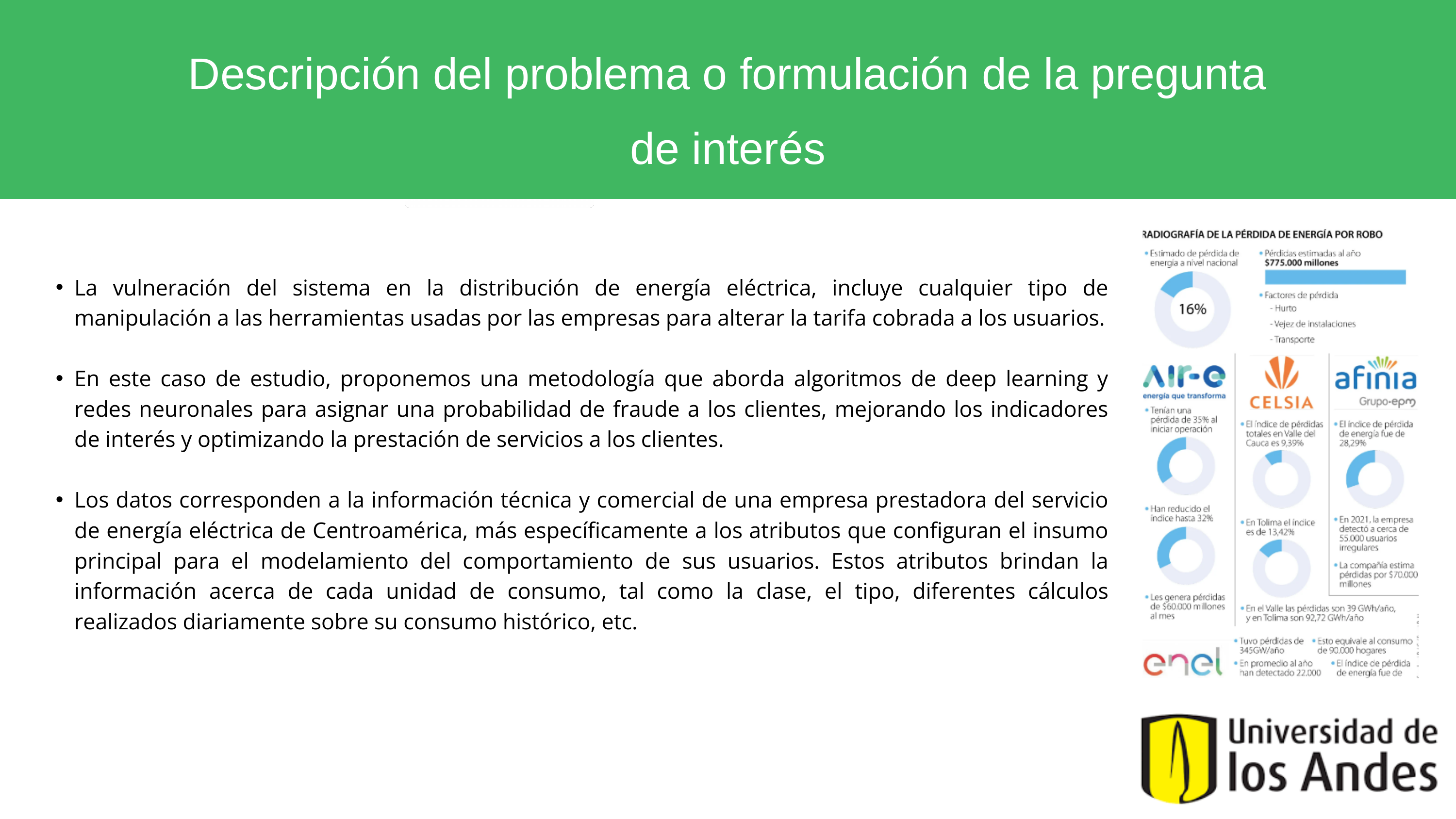

Descripción del problema o formulación de la pregunta de interés

La vulneración del sistema en la distribución de energía eléctrica, incluye cualquier tipo de manipulación a las herramientas usadas por las empresas para alterar la tarifa cobrada a los usuarios.

En este caso de estudio, proponemos una metodología que aborda algoritmos de deep learning y redes neuronales para asignar una probabilidad de fraude a los clientes, mejorando los indicadores de interés y optimizando la prestación de servicios a los clientes.

Los datos corresponden a la información técnica y comercial de una empresa prestadora del servicio de energía eléctrica de Centroamérica, más específicamente a los atributos que configuran el insumo principal para el modelamiento del comportamiento de sus usuarios. Estos atributos brindan la información acerca de cada unidad de consumo, tal como la clase, el tipo, diferentes cálculos realizados diariamente sobre su consumo histórico, etc.